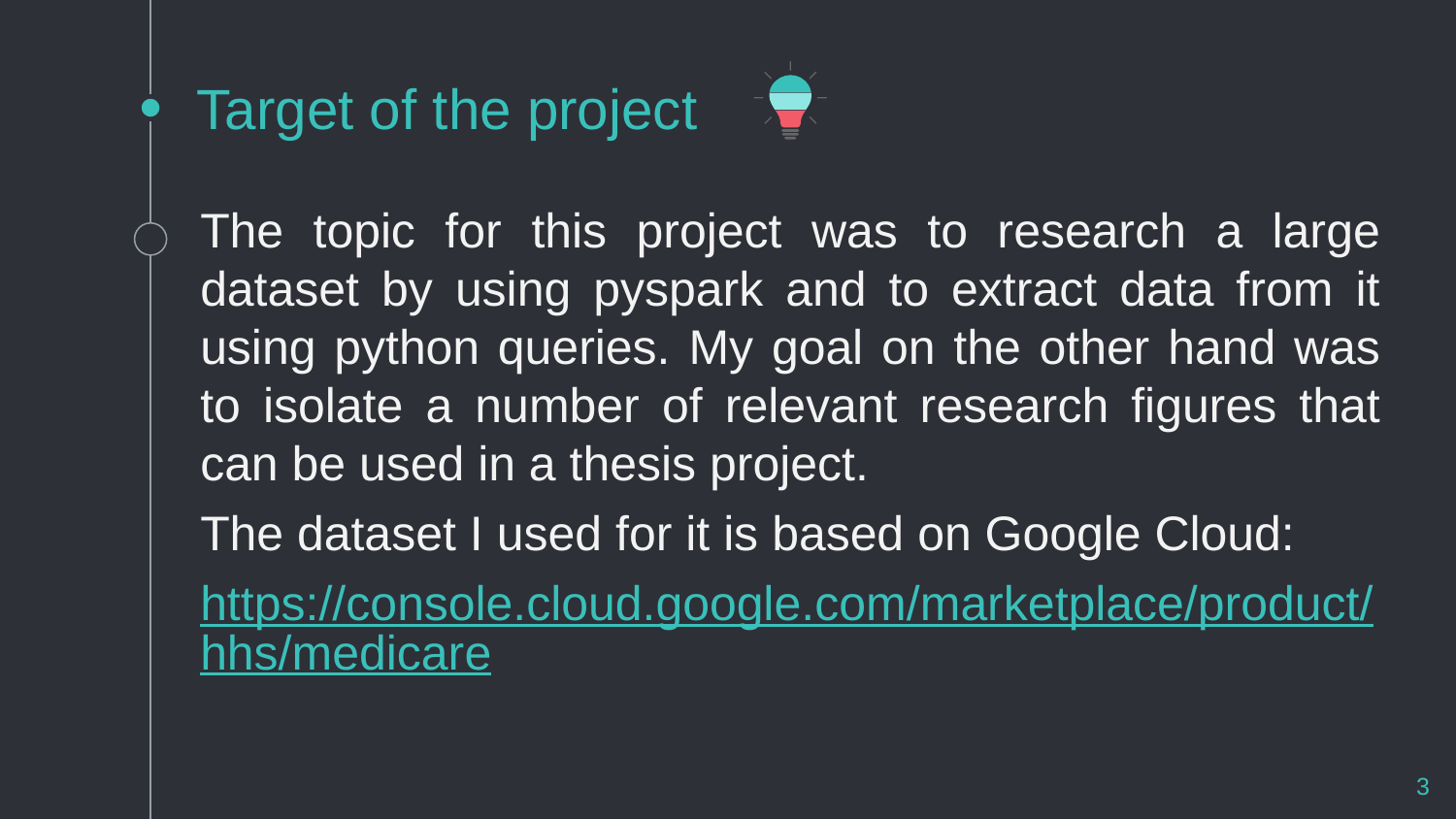

# Target of the project
The topic for this project was to research a large dataset by using pyspark and to extract data from it using python queries. My goal on the other hand was to isolate a number of relevant research figures that can be used in a thesis project.
The dataset I used for it is based on Google Cloud:
https://console.cloud.google.com/marketplace/product/hhs/medicare

3